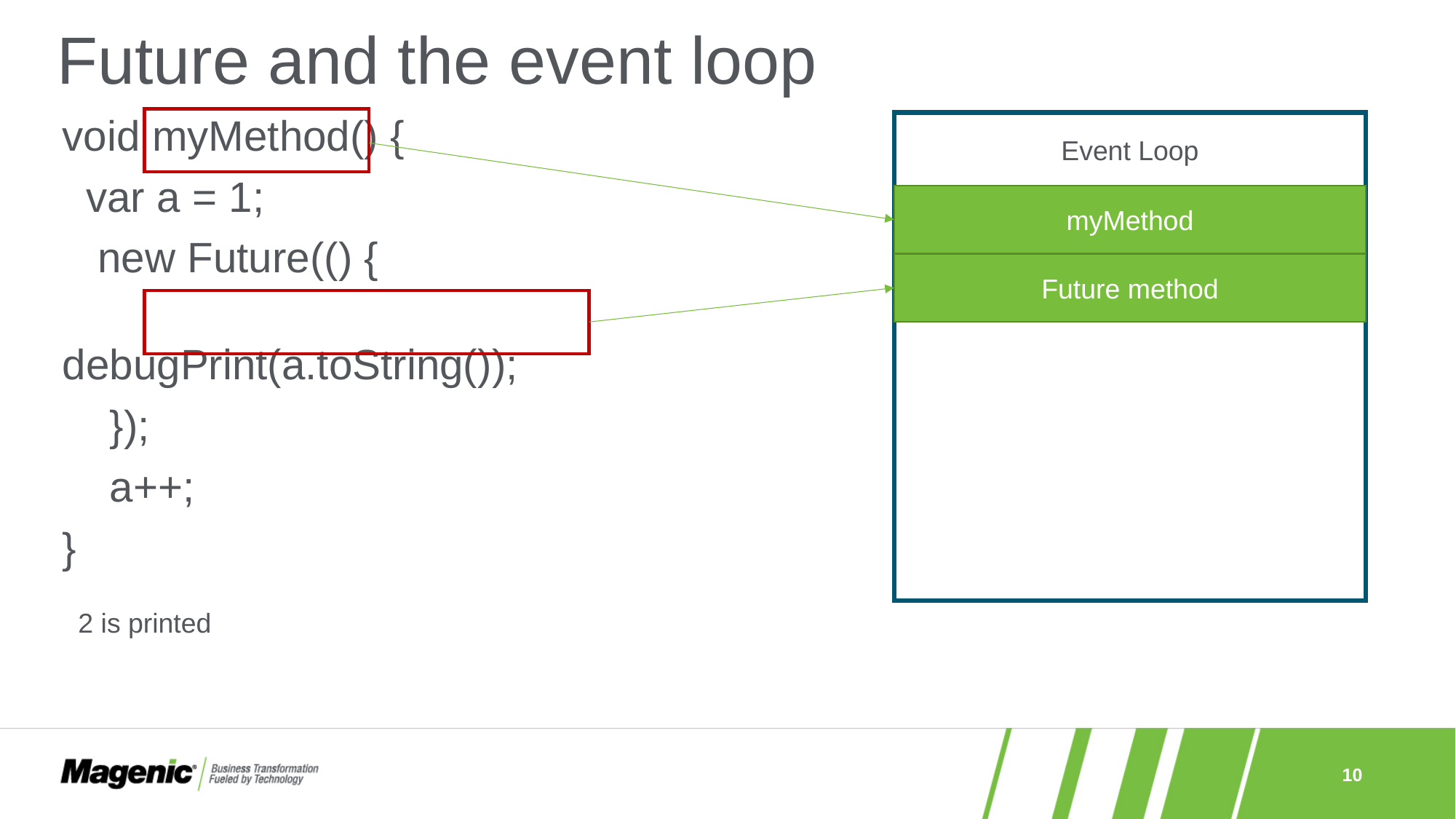

# Future and the event loop
void myMethod() {
  var a = 1;
   new Future(() {
        debugPrint(a.toString());
    });
    a++;
}

Event Loop
myMethod
Future method

2 is printed